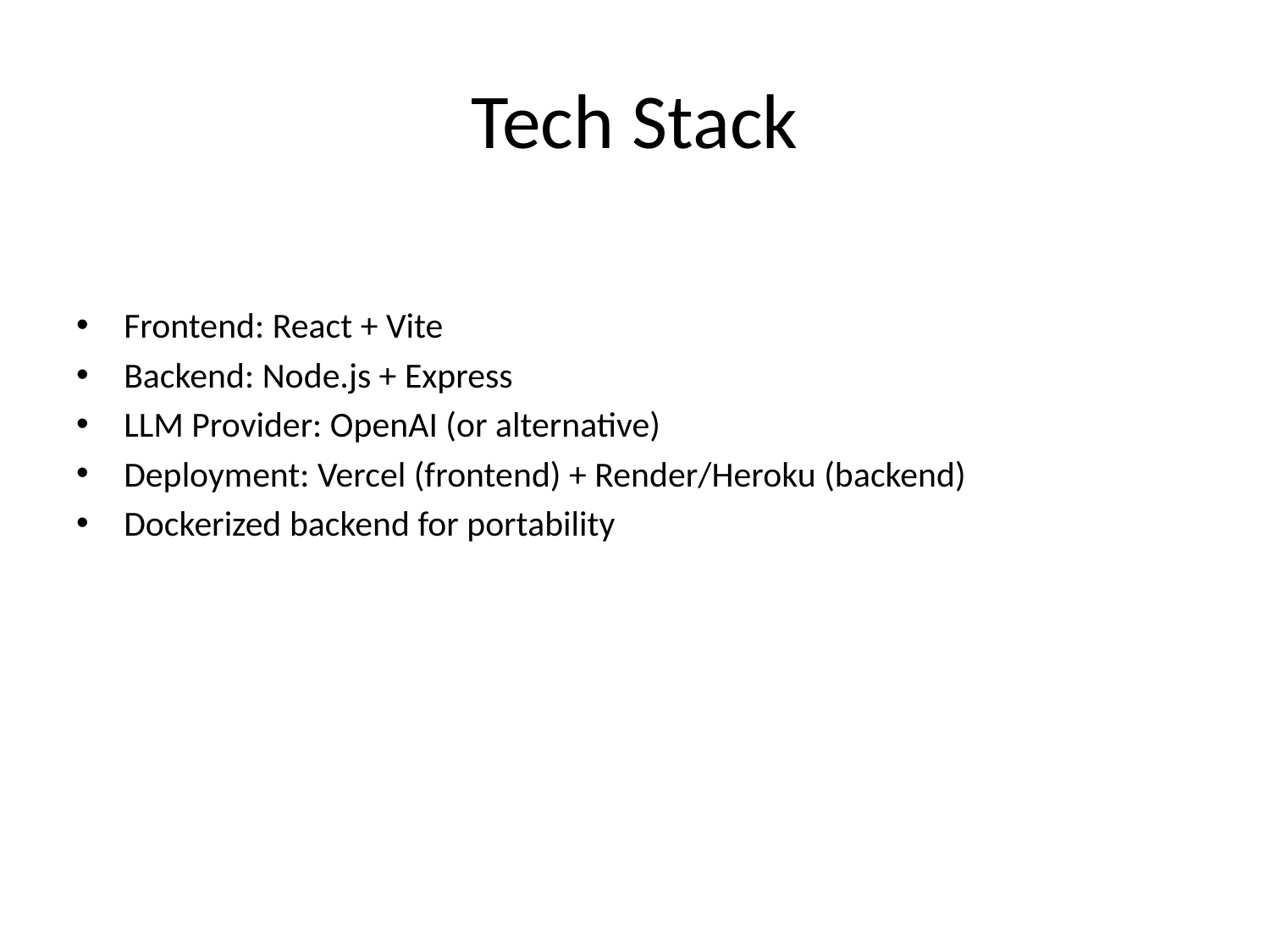

# Tech Stack

Frontend: React + Vite
Backend: Node.js + Express
LLM Provider: OpenAI (or alternative)
Deployment: Vercel (frontend) + Render/Heroku (backend)
Dockerized backend for portability